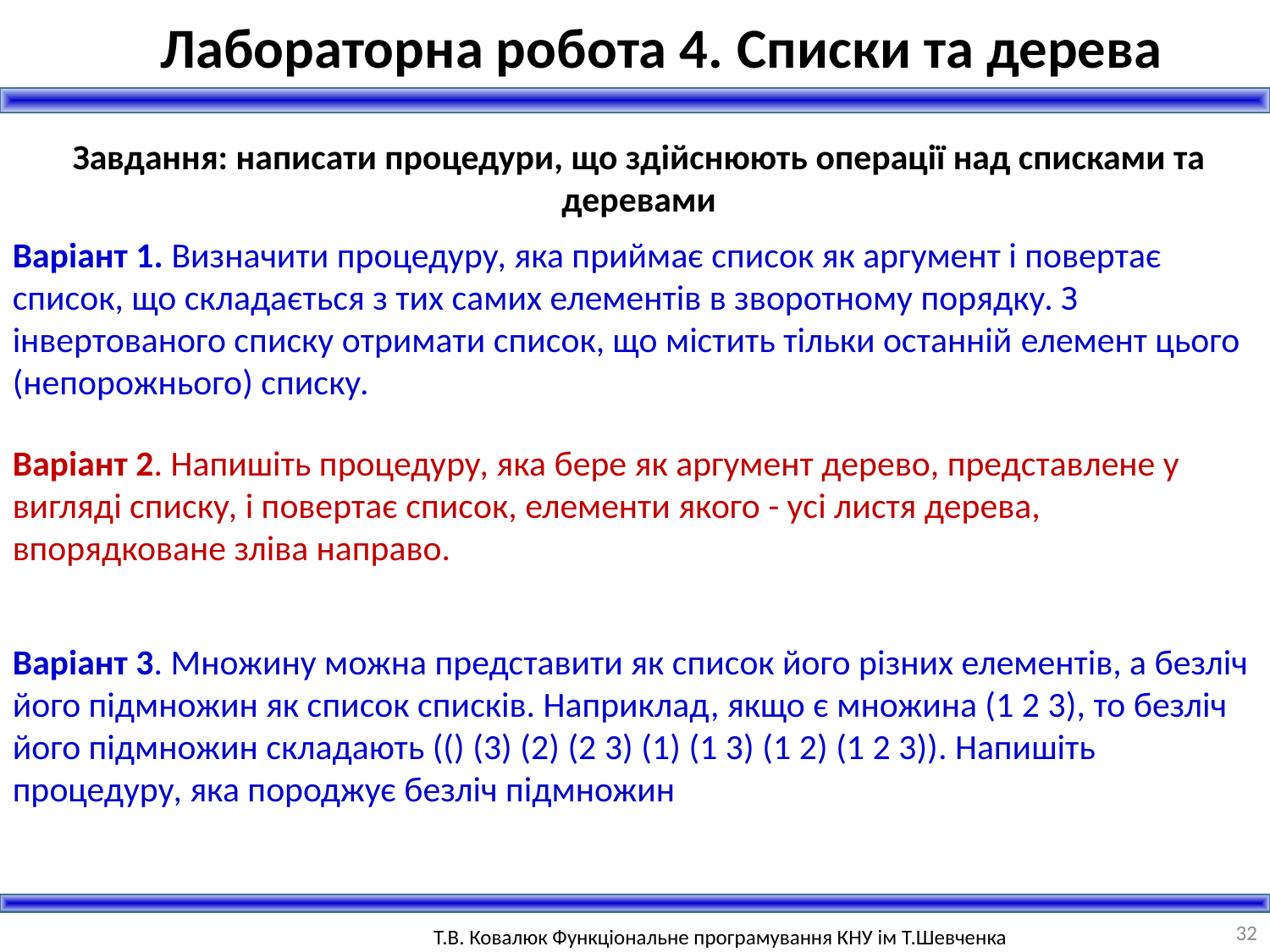

Лабораторна робота 4. Списки та дерева
Завдання: написати процедури, що здійснюють операції над списками та деревами
Варіант 1. Визначити процедуру, яка приймає список як аргумент і повертає список, що складається з тих самих елементів в зворотному порядку. З інвертованого списку отримати список, що містить тільки останній елемент цього (непорожнього) списку.

Варіант 2. Напишіть процедуру, яка бере як аргумент дерево, представлене у вигляді списку, і повертає список, елементи якого - усі листя дерева, впорядковане зліва направо.
Варіант 3. Множину можна представити як список його різних елементів, а безліч його підмножин як список списків. Наприклад, якщо є множина (1 2 3), то безліч його підмножин складають (() (3) (2) (2 3) (1) (1 3) (1 2) (1 2 3)). Напишіть процедуру, яка породжує безліч підмножин
32